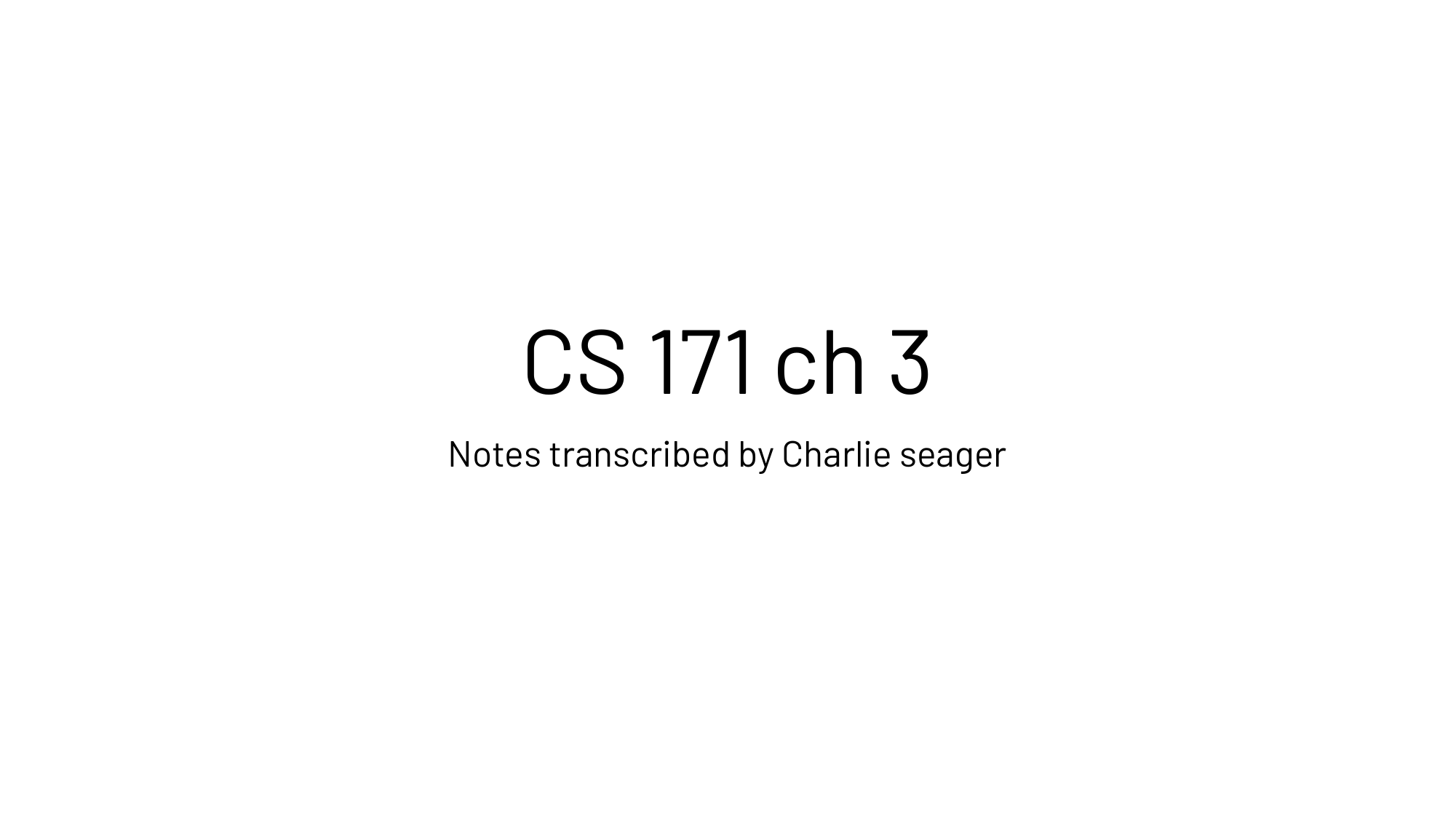

# CS 171 ch 3
Notes transcribed by Charlie seager